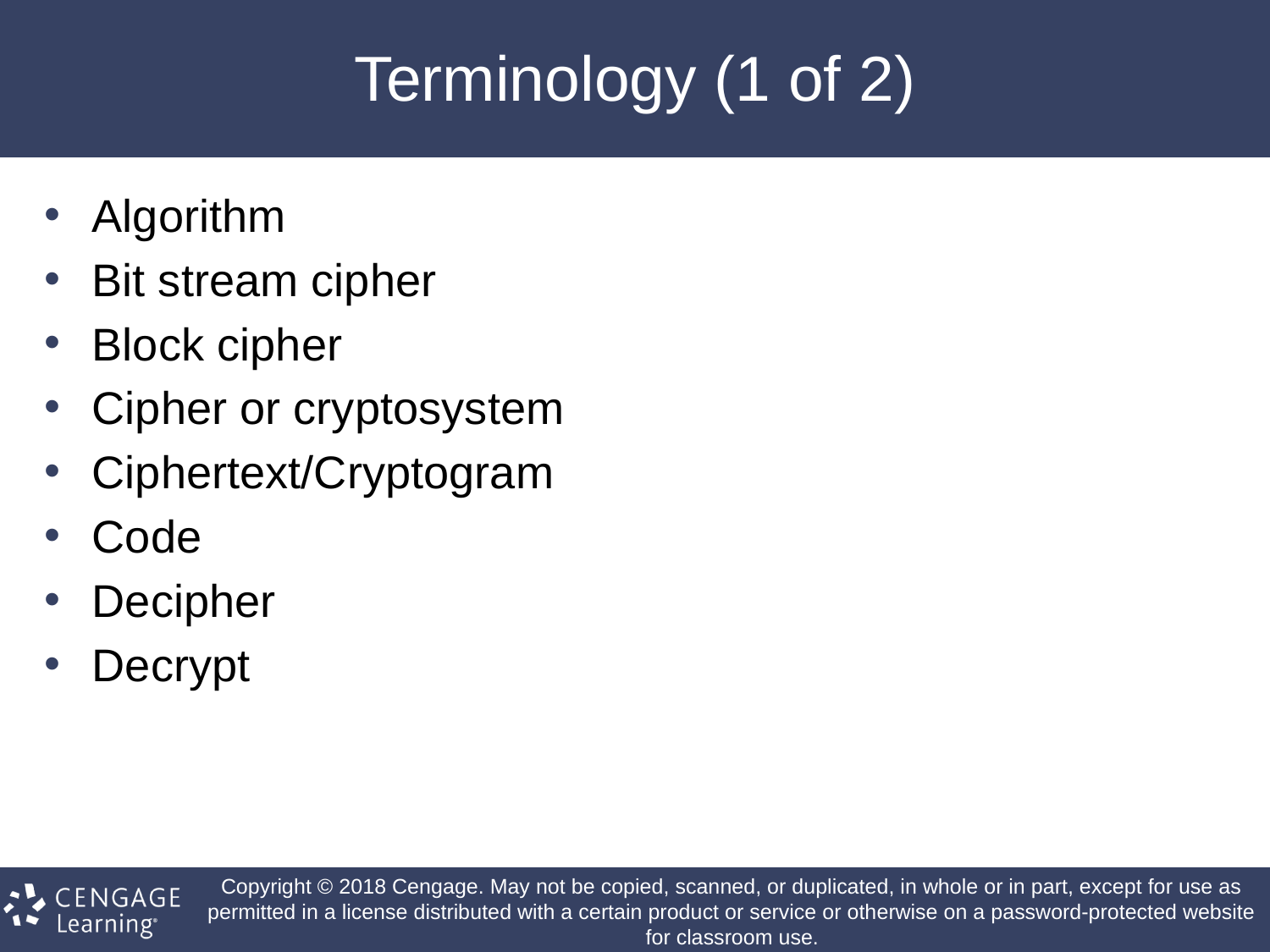

# Terminology (1 of 2)
Algorithm
Bit stream cipher
Block cipher
Cipher or cryptosystem
Ciphertext/Cryptogram
Code
Decipher
Decrypt